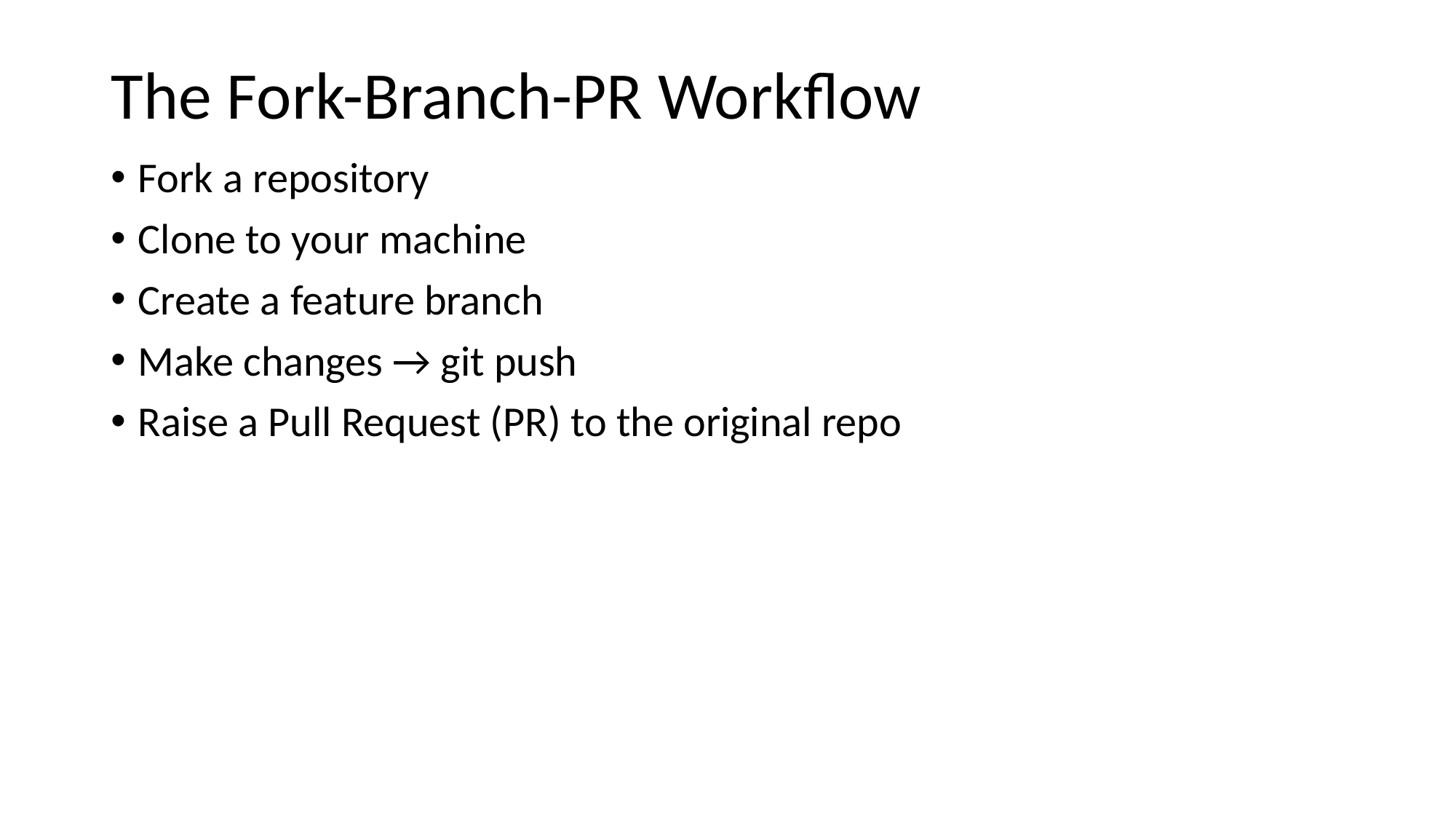

# The Fork-Branch-PR Workflow
Fork a repository
Clone to your machine
Create a feature branch
Make changes → git push
Raise a Pull Request (PR) to the original repo